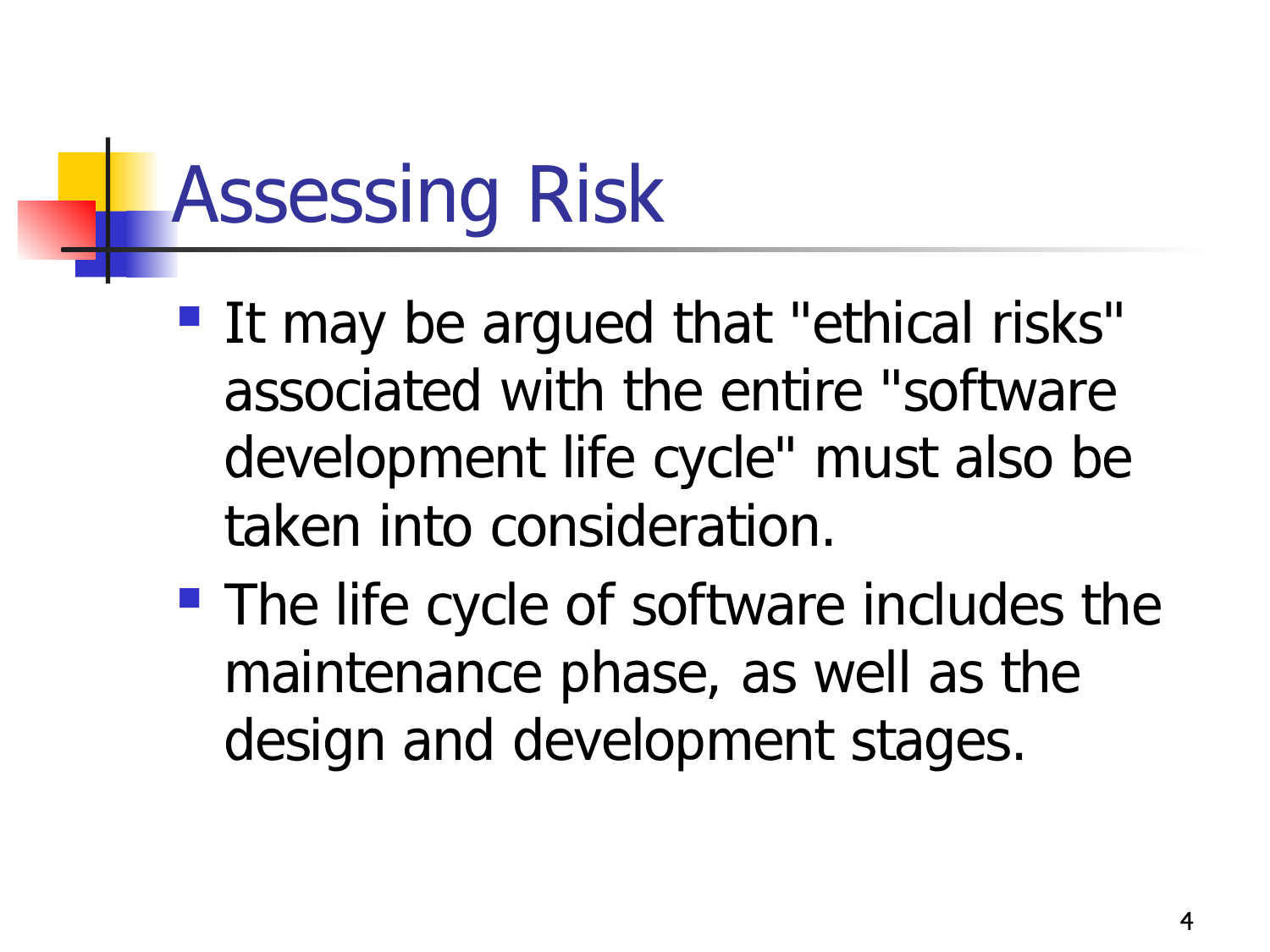

# Assessing Risk
It may be argued that "ethical risks" associated with the entire "software development life cycle" must also be taken into consideration.
The life cycle of software includes the maintenance phase, as well as the design and development stages.
4